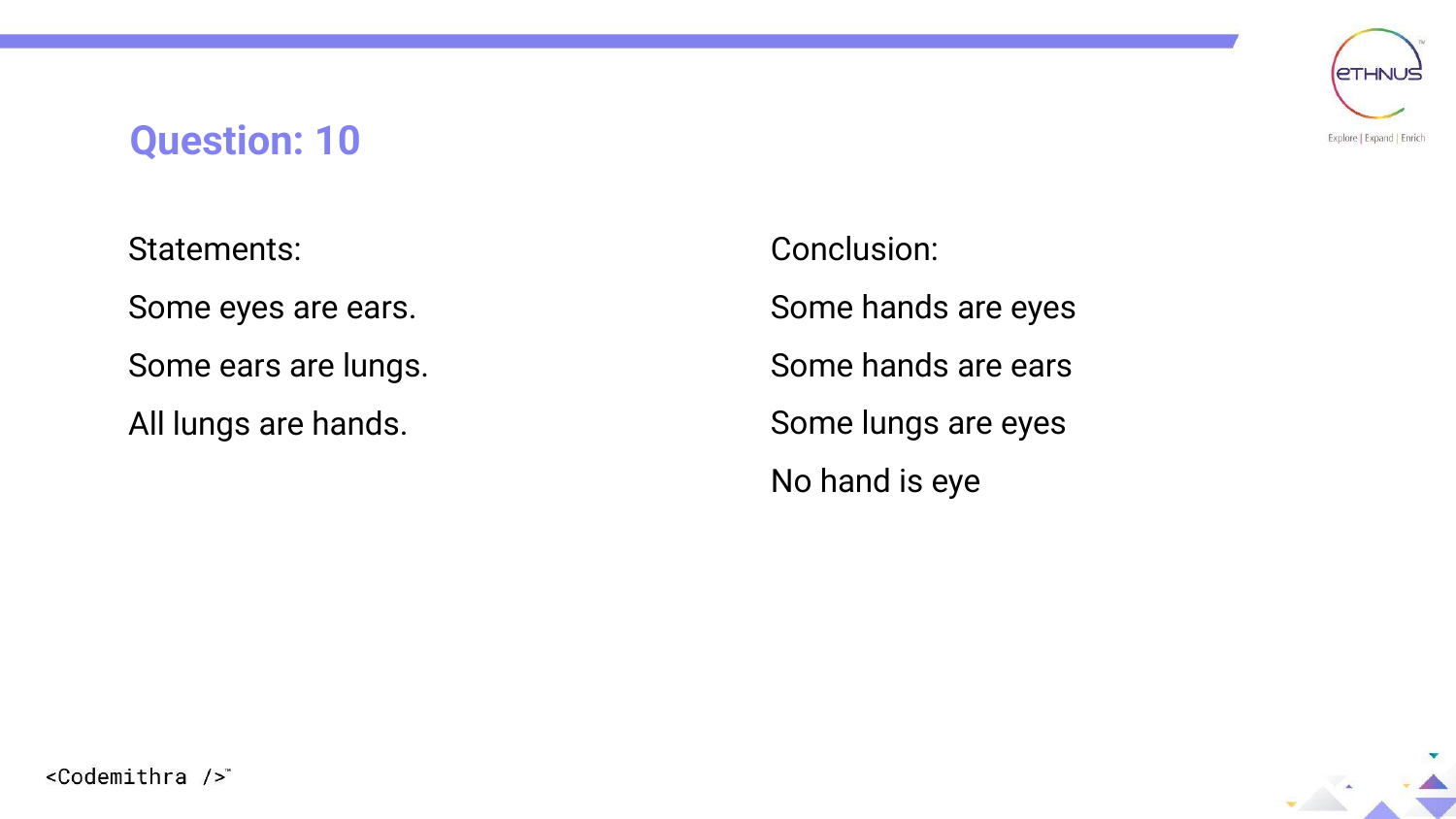

Question: 10
Statements:
Some eyes are ears.
Some ears are lungs.
All lungs are hands.

Conclusion:
Some hands are eyes
Some hands are ears
Some lungs are eyes
No hand is eye

Answer: D